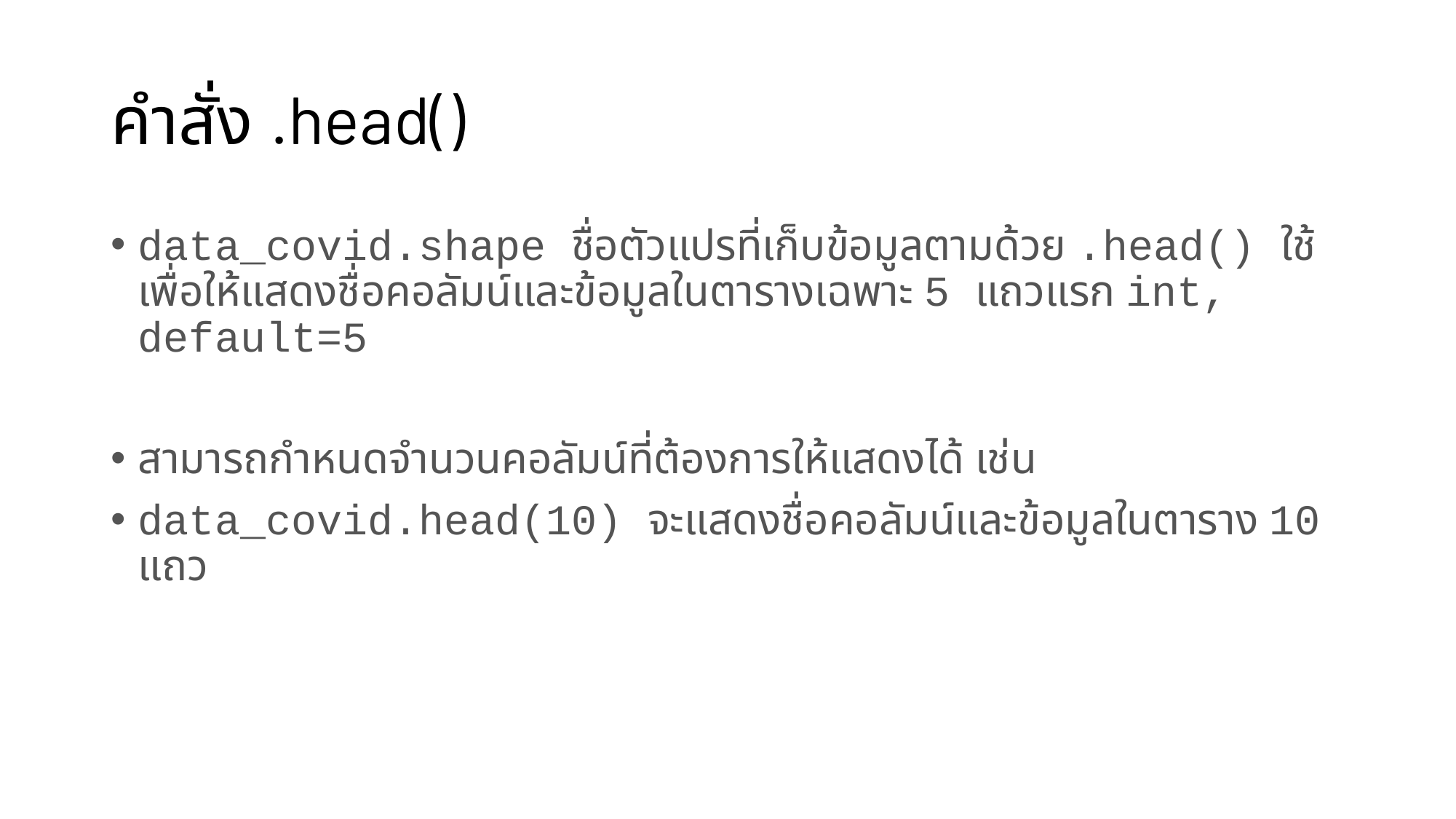

# คำสั่ง .head()
data_covid.shape ชื่อตัวแปรที่เก็บข้อมูลตามด้วย .head() ใช้เพื่อให้แสดงชื่อคอลัมน์และข้อมูลในตารางเฉพาะ 5 แถวแรก int, default=5

สามารถกำหนดจำนวนคอลัมน์ที่ต้องการให้แสดงได้ เช่น
data_covid.head(10) จะแสดงชื่อคอลัมน์และข้อมูลในตาราง 10 แถว